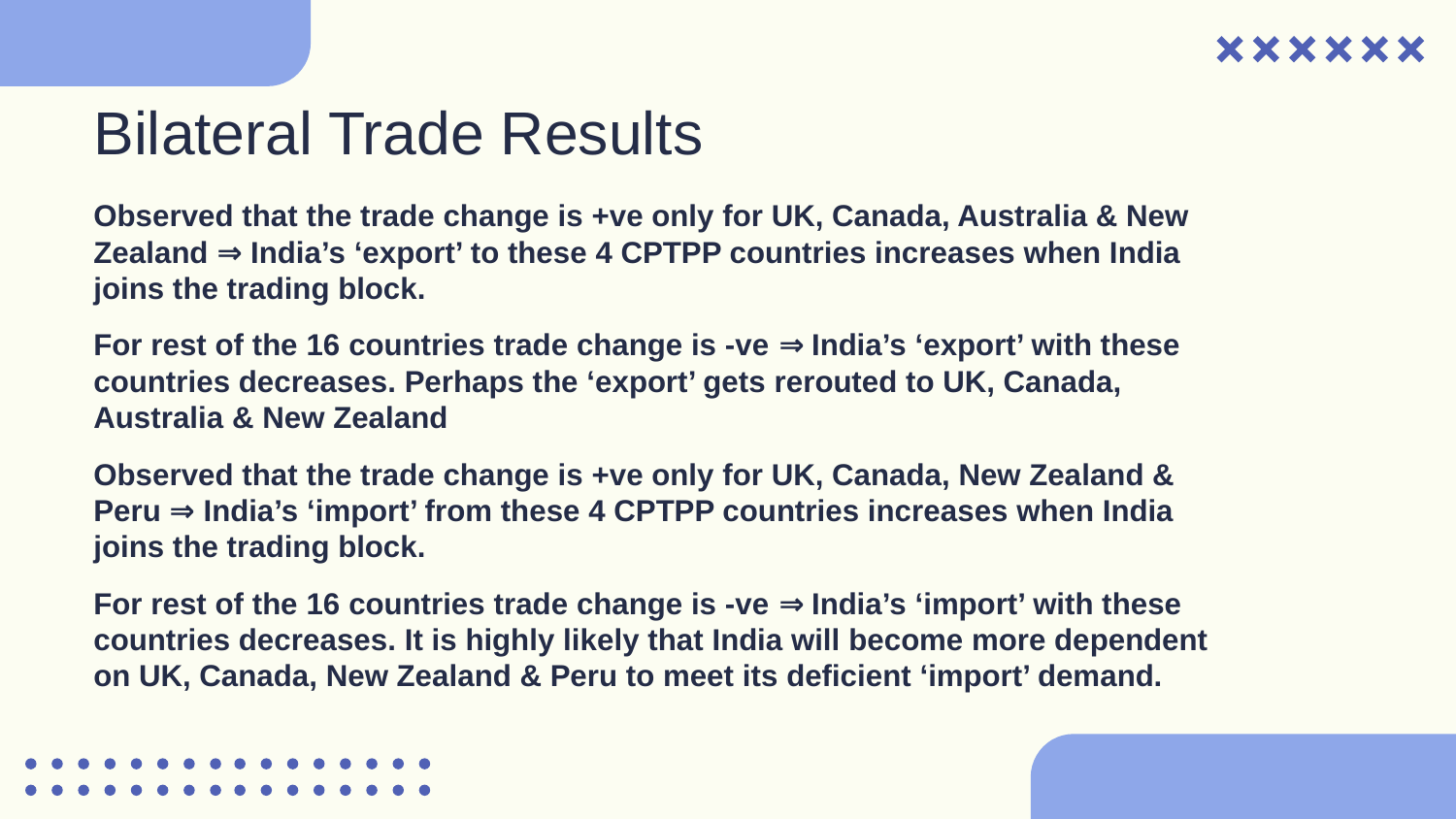

Bilateral Trade Results

Observed that the trade change is +ve only for UK, Canada, Australia & New Zealand ⇒ India’s ‘export’ to these 4 CPTPP countries increases when India joins the trading block.
For rest of the 16 countries trade change is -ve ⇒ India’s ‘export’ with these countries decreases. Perhaps the ‘export’ gets rerouted to UK, Canada,  Australia & New Zealand
Observed that the trade change is +ve only for UK, Canada, New Zealand & Peru ⇒ India’s ‘import’ from these 4 CPTPP countries increases when India joins the trading block.
For rest of the 16 countries trade change is -ve ⇒ India’s ‘import’ with these countries decreases. It is highly likely that India will become more dependent on UK, Canada, New Zealand & Peru to meet its deﬁcient ‘import’ demand.